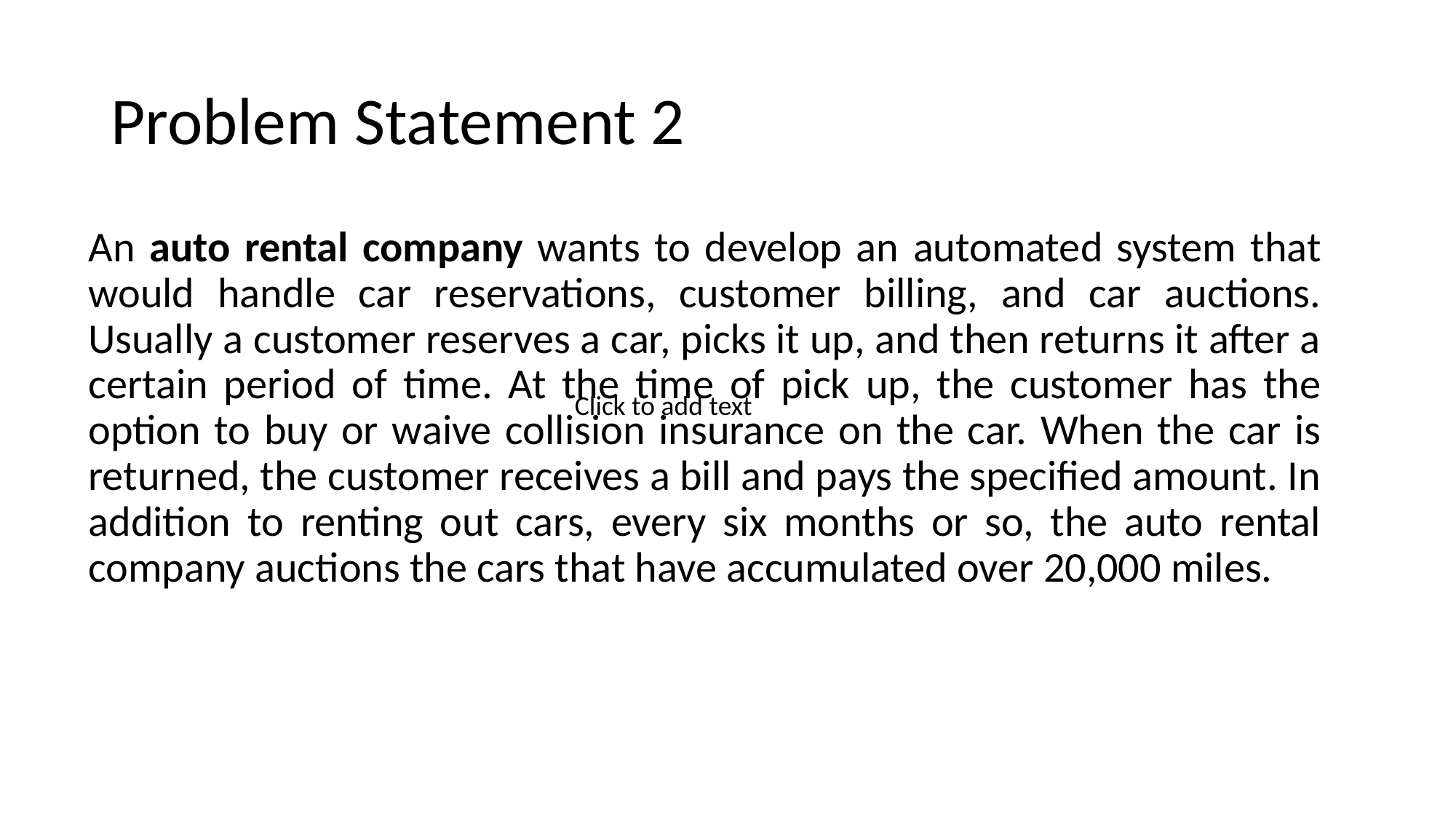

# Problem Statement 2
An auto rental company wants to develop an automated system that would handle car reservations, customer billing, and car auctions. Usually a customer reserves a car, picks it up, and then returns it after a certain period of time. At the time of pick up, the customer has the option to buy or waive collision insurance on the car. When the car is returned, the customer receives a bill and pays the specified amount. In addition to renting out cars, every six months or so, the auto rental company auctions the cars that have accumulated over 20,000 miles.
Click to add text